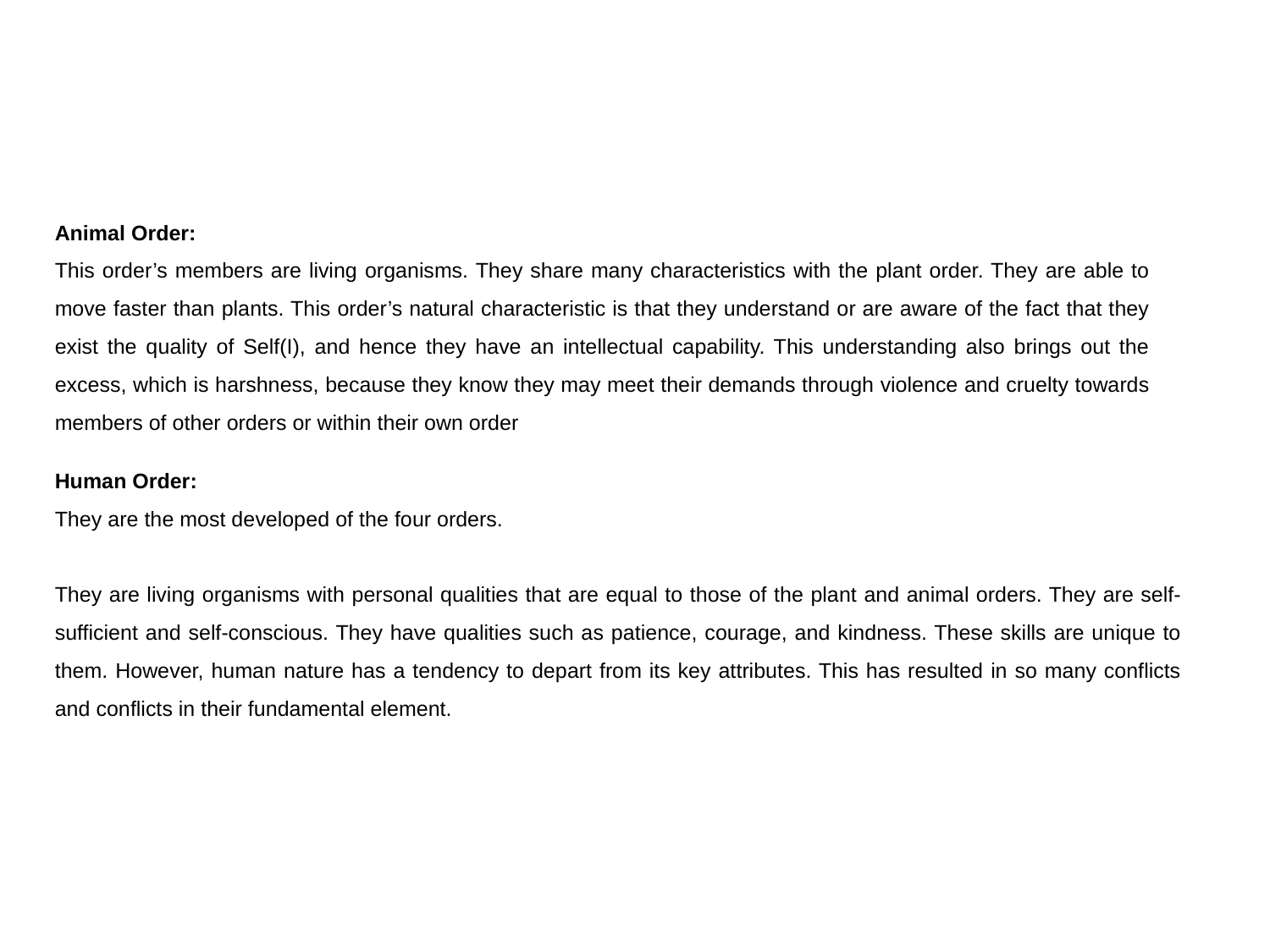

Animal Order:
This order’s members are living organisms. They share many characteristics with the plant order. They are able to move faster than plants. This order’s natural characteristic is that they understand or are aware of the fact that they exist the quality of Self(I), and hence they have an intellectual capability. This understanding also brings out the excess, which is harshness, because they know they may meet their demands through violence and cruelty towards members of other orders or within their own order
Human Order:
They are the most developed of the four orders.
They are living organisms with personal qualities that are equal to those of the plant and animal orders. They are self-sufficient and self-conscious. They have qualities such as patience, courage, and kindness. These skills are unique to them. However, human nature has a tendency to depart from its key attributes. This has resulted in so many conflicts and conflicts in their fundamental element.